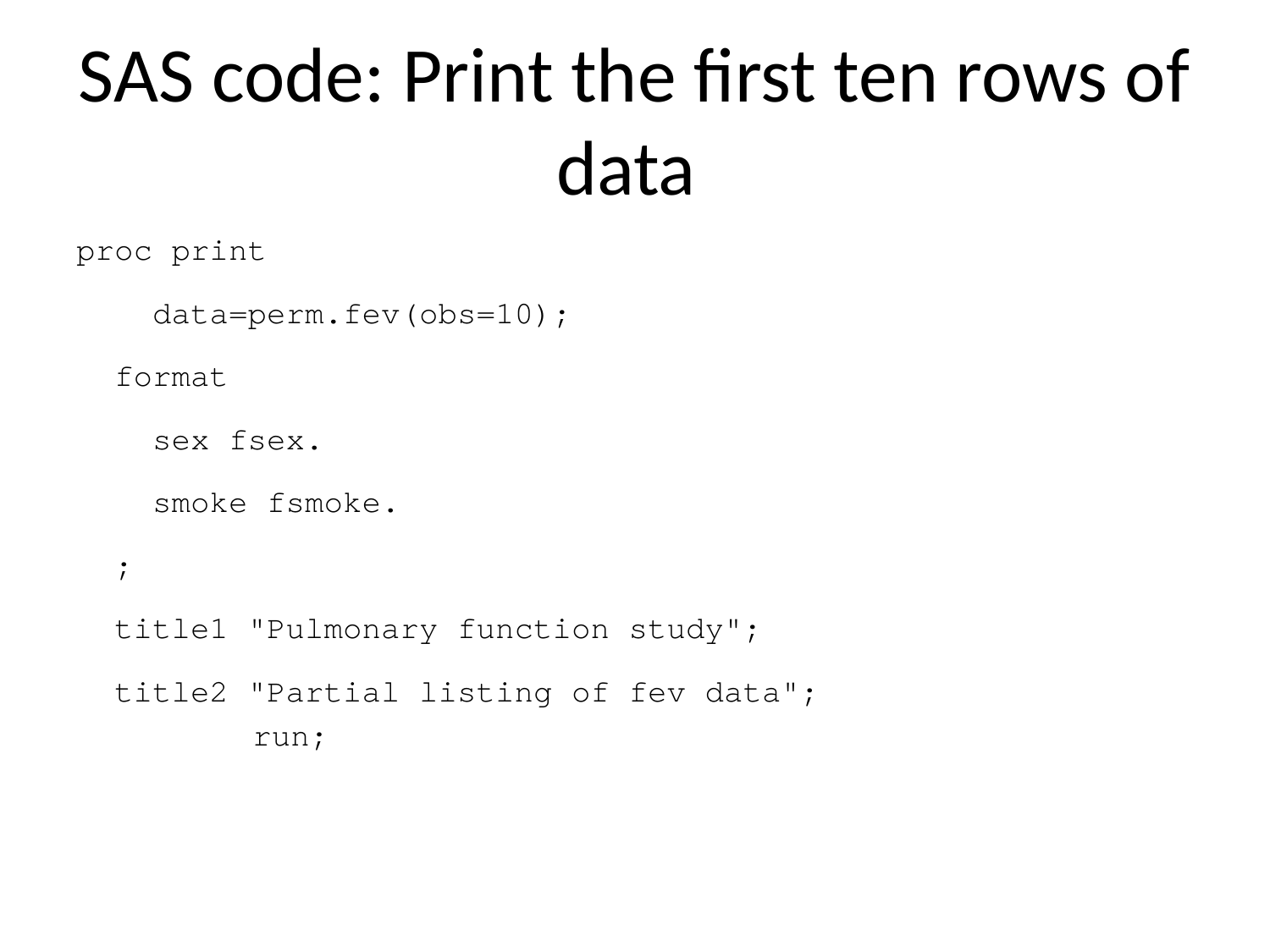

# SAS code: Print the first ten rows of data
proc print
    data=perm.fev(obs=10);
  format
    sex fsex.
    smoke fsmoke.
  ;
  title1 "Pulmonary function study";
  title2 "Partial listing of fev data";
run;